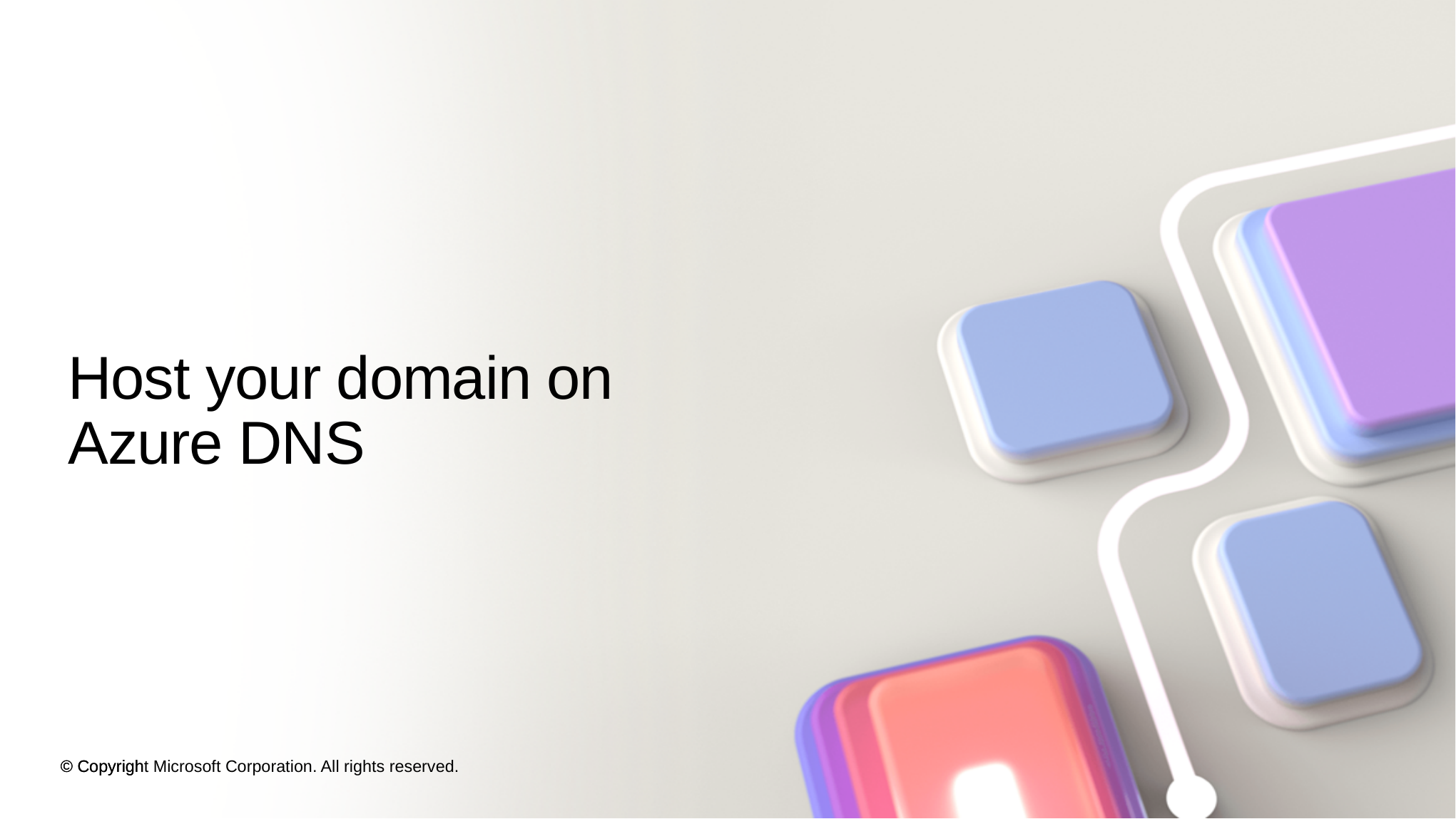

# Host your domain on Azure DNS